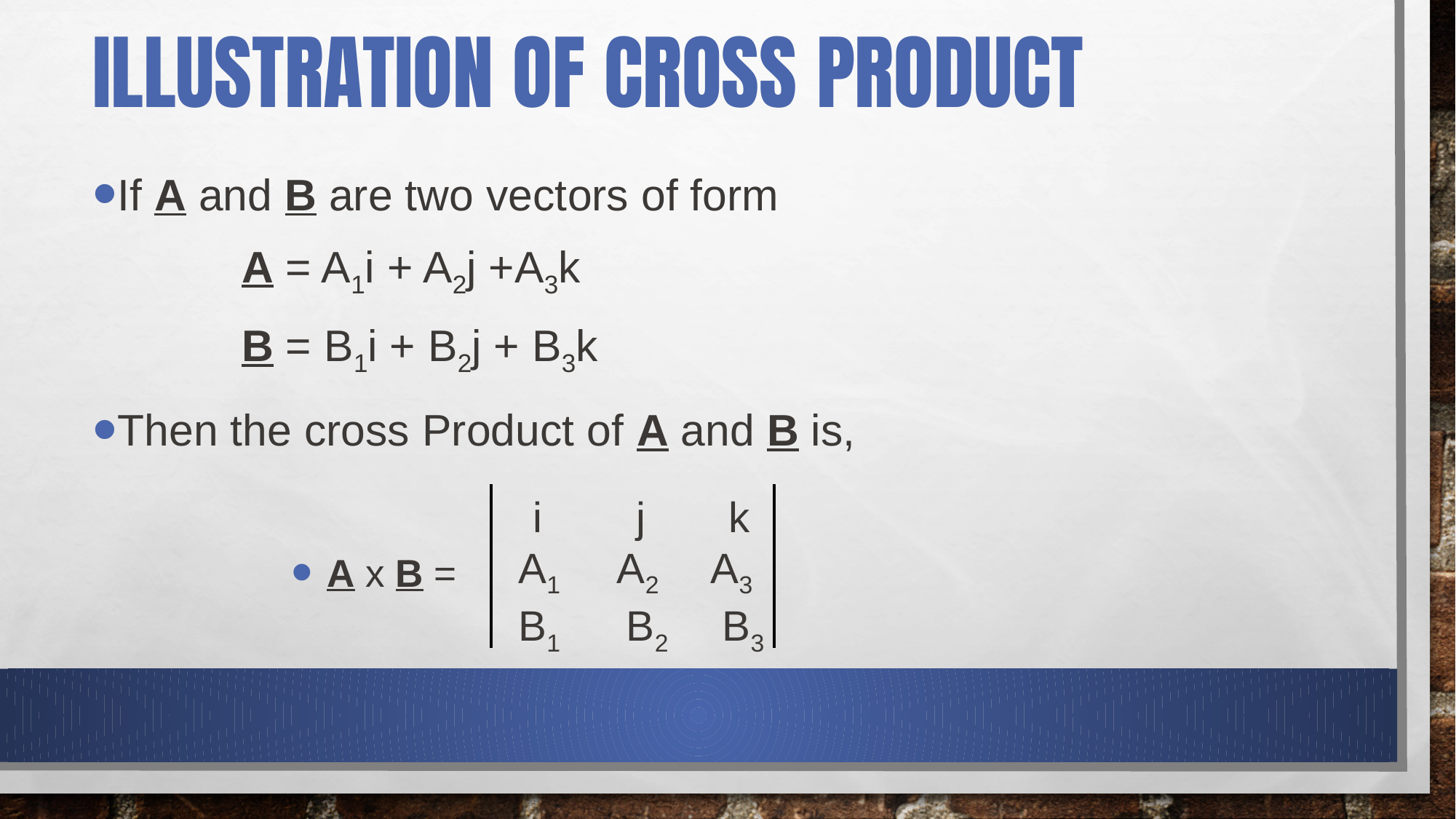

# Illustration of cross product
If A and B are two vectors of form
A = A1i + A2j +A3k
B = B1i + B2j + B3k
Then the cross Product of A and B is,

 A x B =
i        j       k
A1     A2     A3
B1      B2     B3